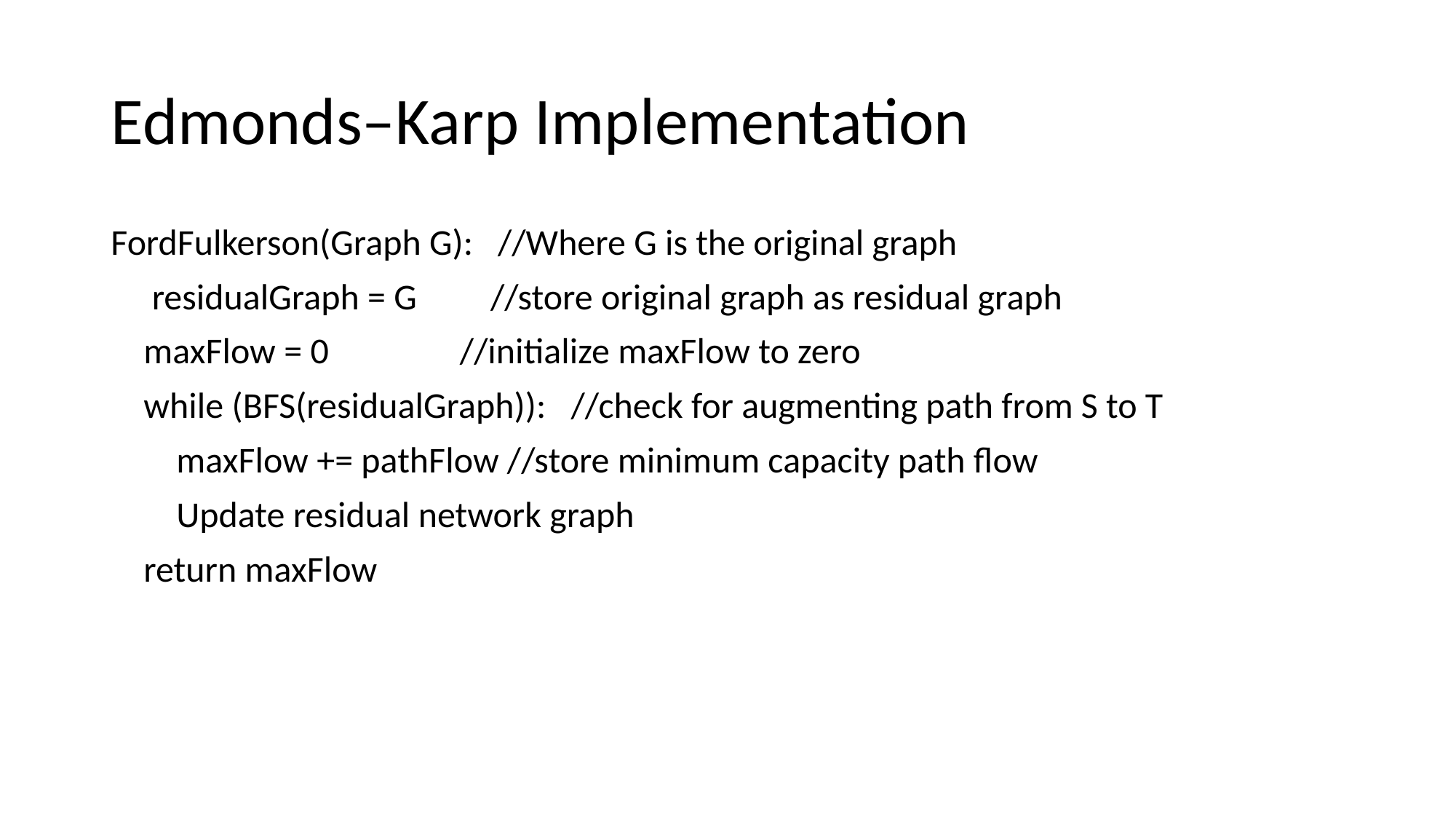

# Edmonds–Karp Implementation
FordFulkerson(Graph G):   //Where G is the original graph
     residualGraph = G         //store original graph as residual graph
    maxFlow = 0                //initialize maxFlow to zero
    while (BFS(residualGraph)):   //check for augmenting path from S to T
        maxFlow += pathFlow //store minimum capacity path flow
        Update residual network graph
    return maxFlow